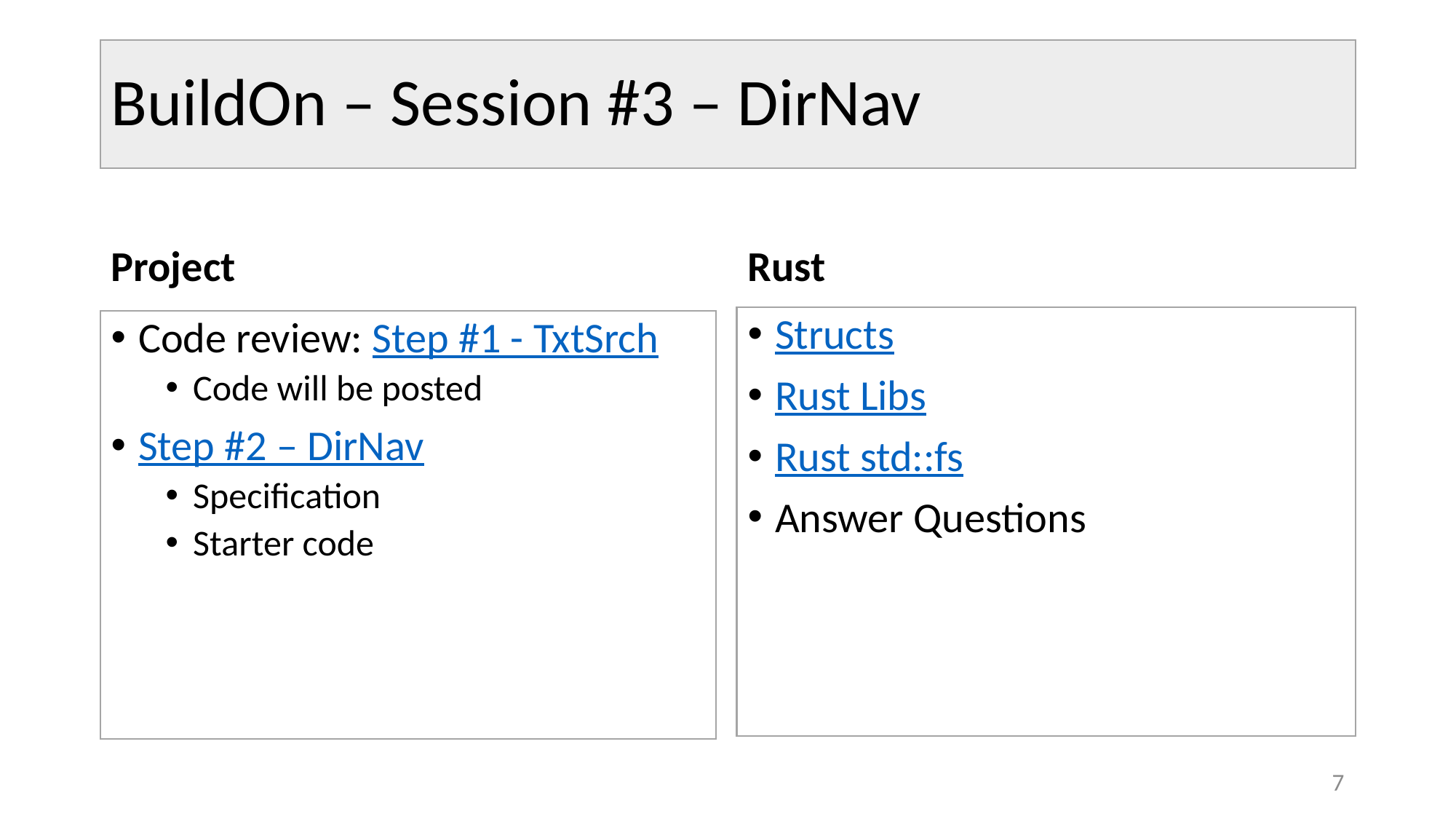

# BuildOn – Session #3 – DirNav
Project
Rust
Structs
Rust Libs
Rust std::fs
Answer Questions
Code review: Step #1 - TxtSrch
Code will be posted
Step #2 – DirNav
Specification
Starter code
7